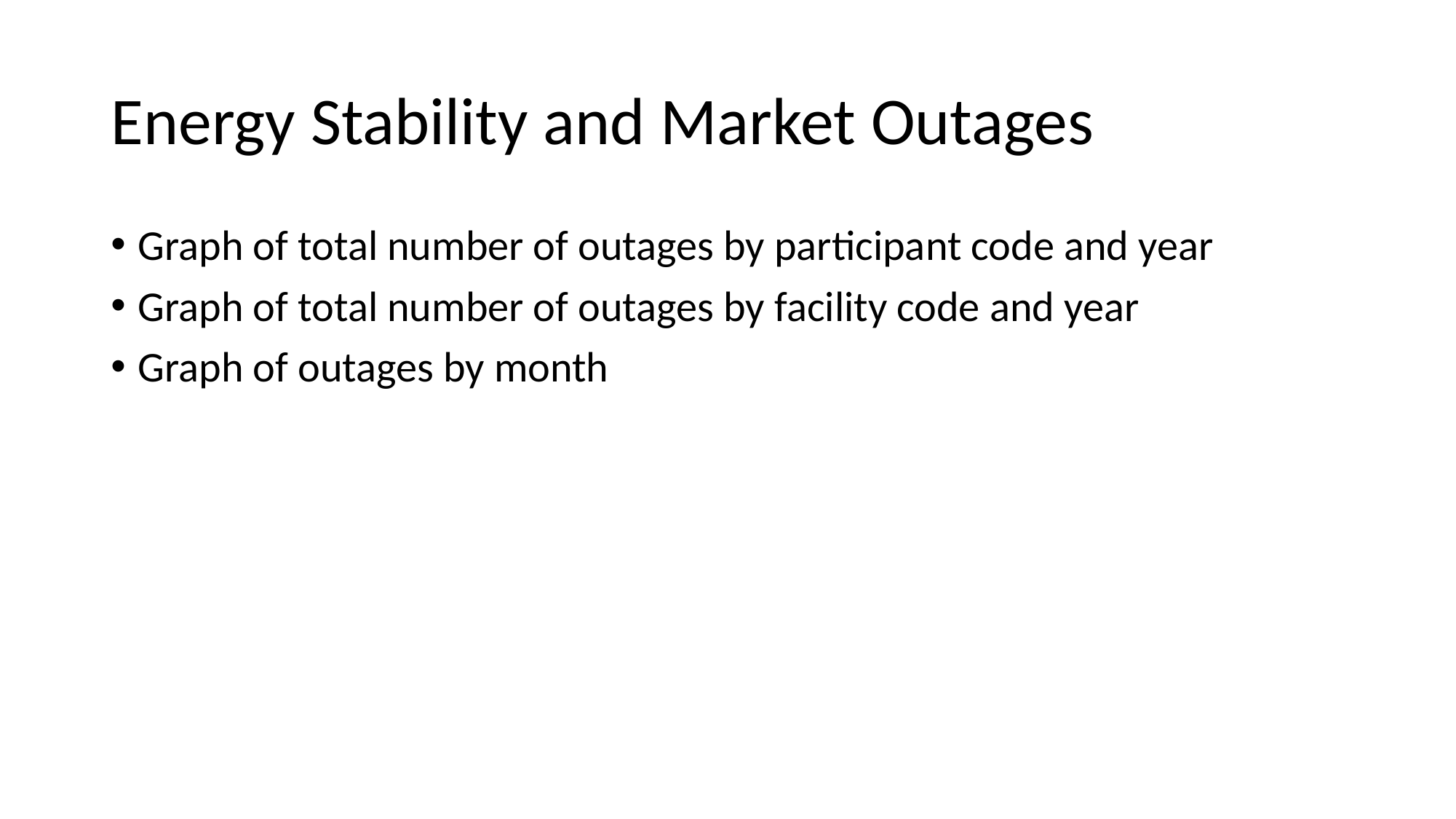

# Energy Stability and Market Outages
Graph of total number of outages by participant code and year
Graph of total number of outages by facility code and year
Graph of outages by month